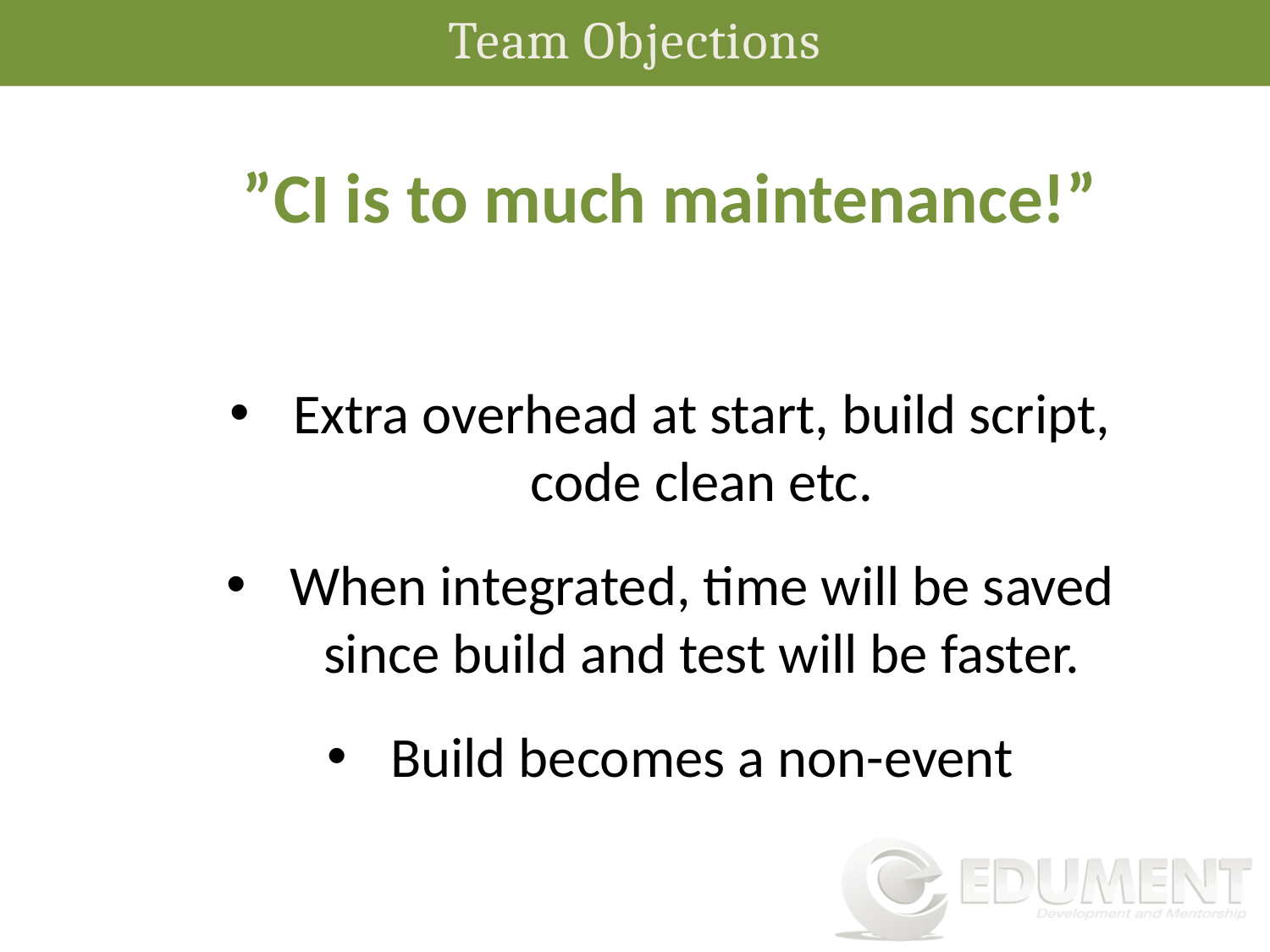

Team Objections
”CI is to much maintenance!”

Extra overhead at start, build script, code clean etc.
When integrated, time will be saved since build and test will be faster.
Build becomes a non-event